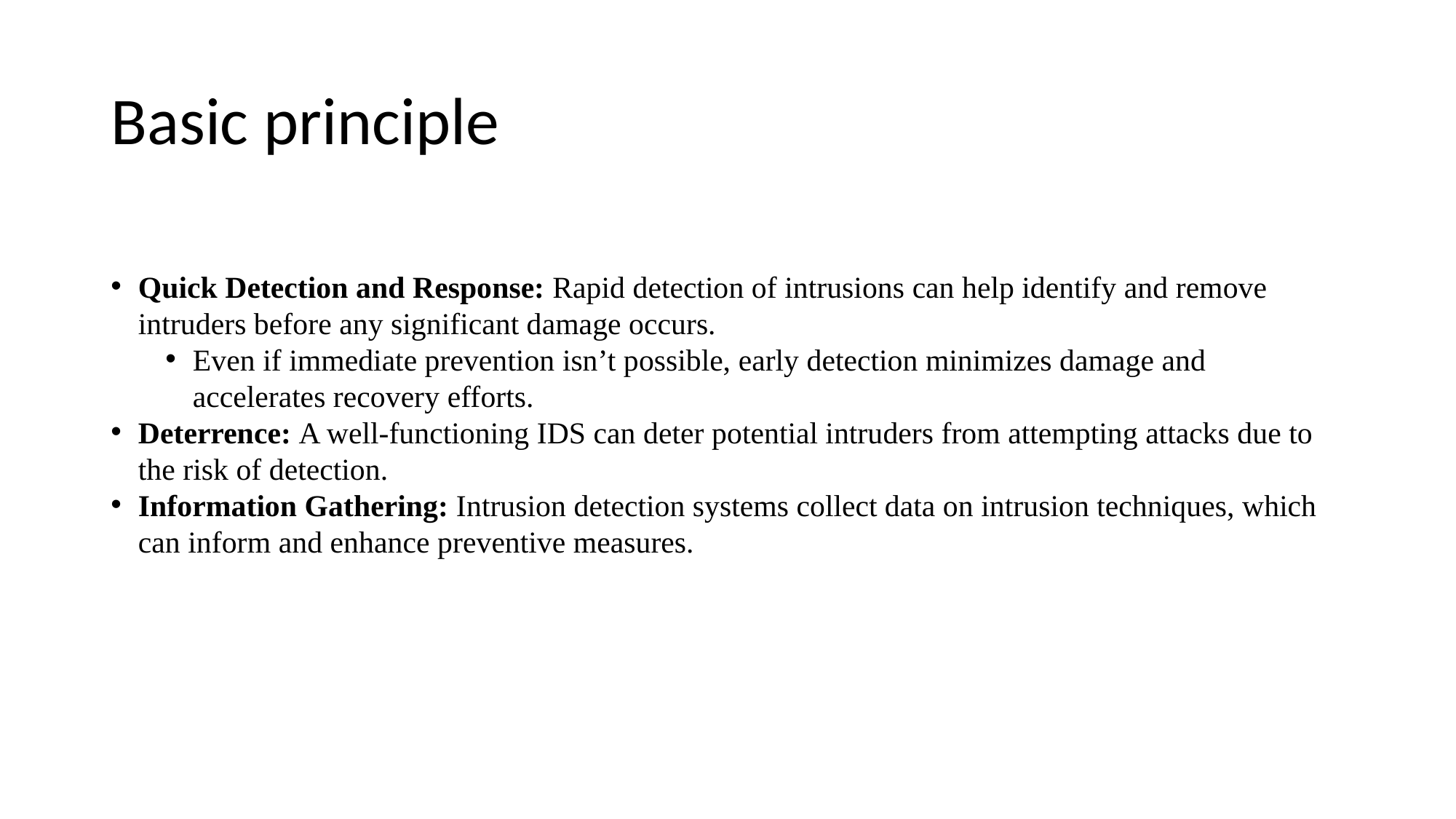

# Basic principle
Quick Detection and Response: Rapid detection of intrusions can help identify and remove intruders before any significant damage occurs.
Even if immediate prevention isn’t possible, early detection minimizes damage and accelerates recovery efforts.
Deterrence: A well-functioning IDS can deter potential intruders from attempting attacks due to the risk of detection.
Information Gathering: Intrusion detection systems collect data on intrusion techniques, which can inform and enhance preventive measures.